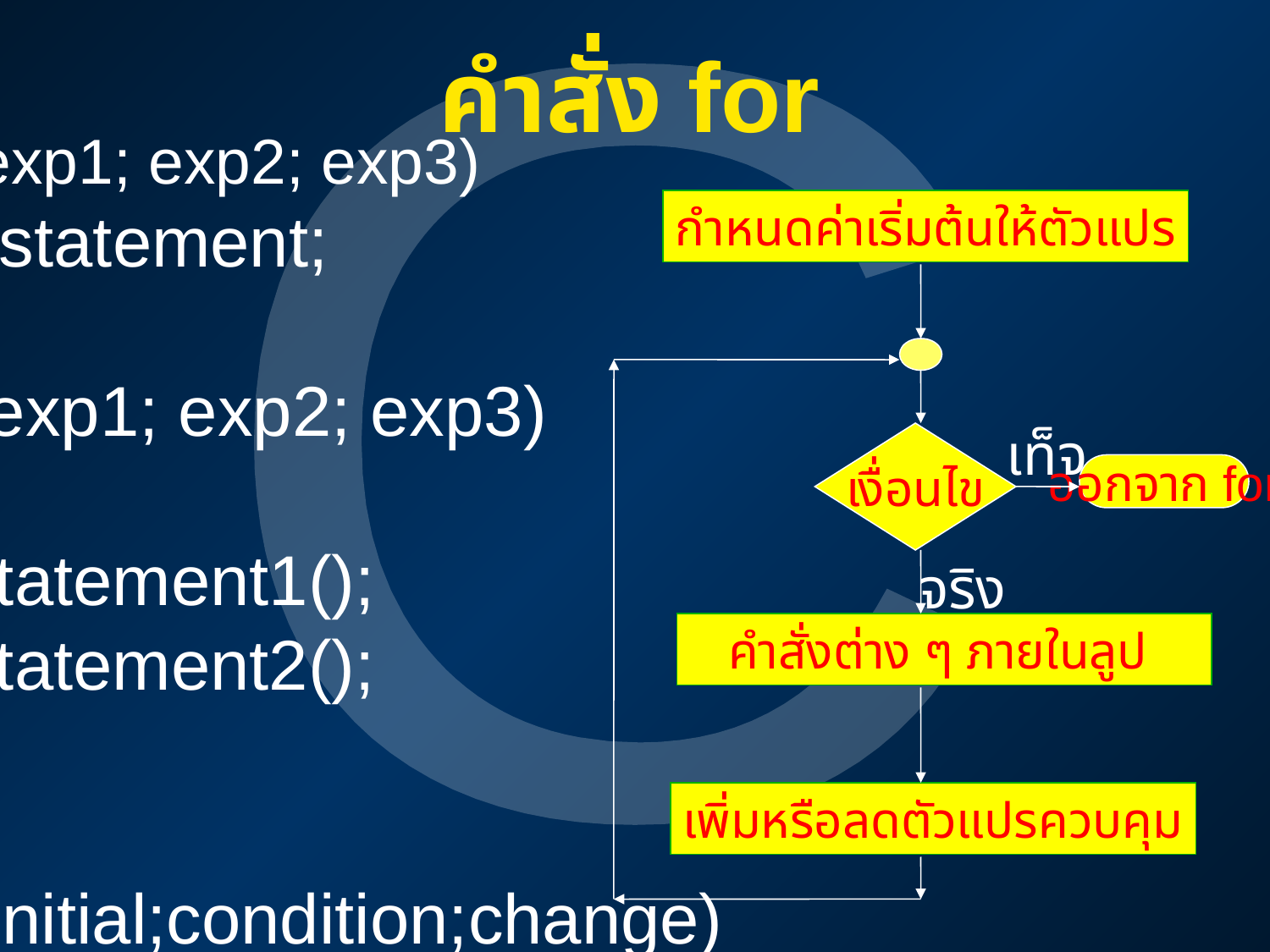

คำสั่ง for
for(exp1; exp2; exp3)
      statement;
หรือ
for(exp1; exp2; exp3)
{
    statement1();
    statement2();
}
หรือ
for(initial;condition;change)
กำหนดค่าเริ่มต้นให้ตัวแปร

เท็จ
เงื่อนไข
ออกจาก for

จริง

   คำสั่งต่าง ๆ ภายในลูป

เพิ่มหรือลดตัวแปรควบคุม